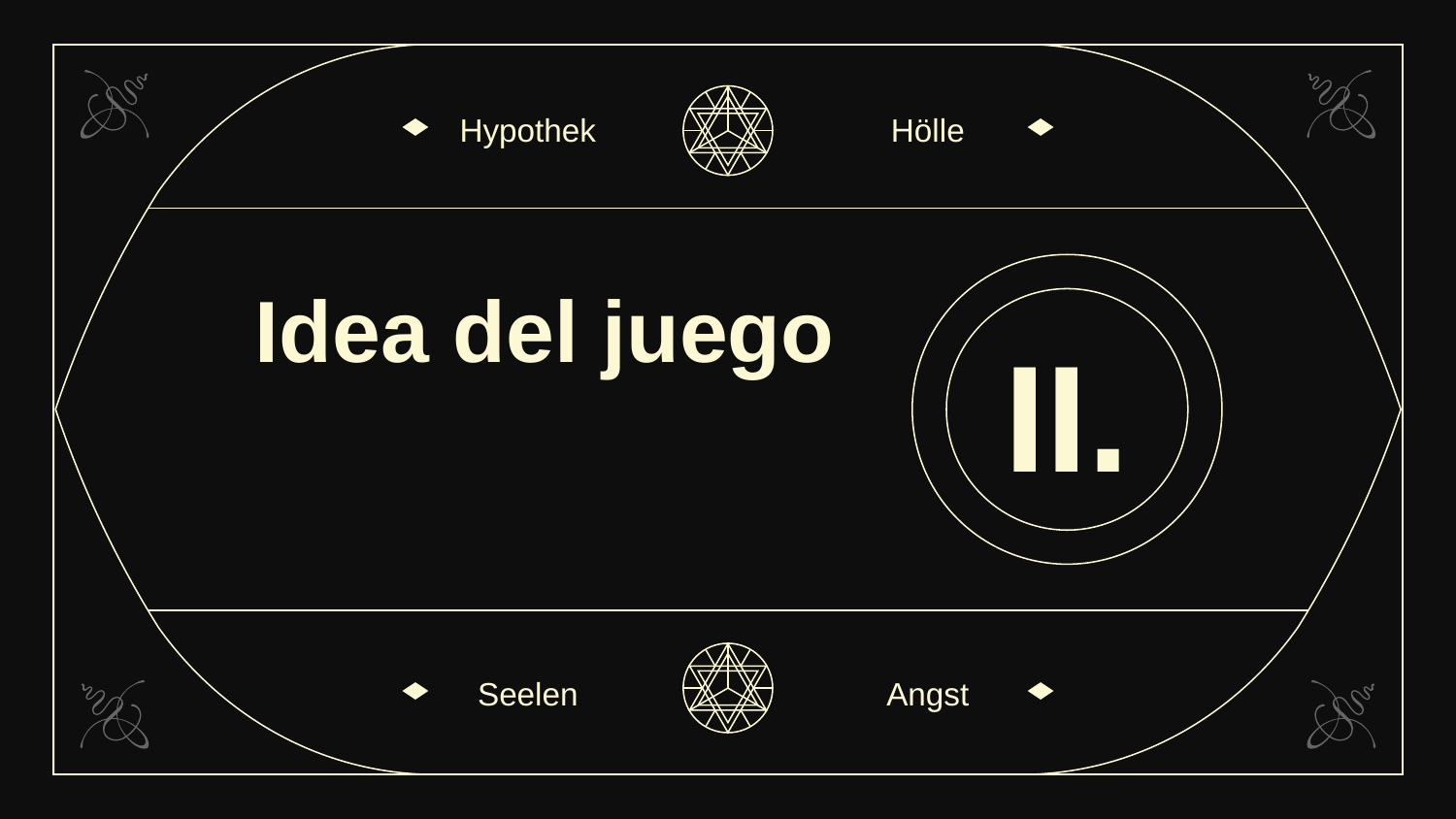

Hypothek
Hölle

Idea del juego

# II.

Seelen
Angst